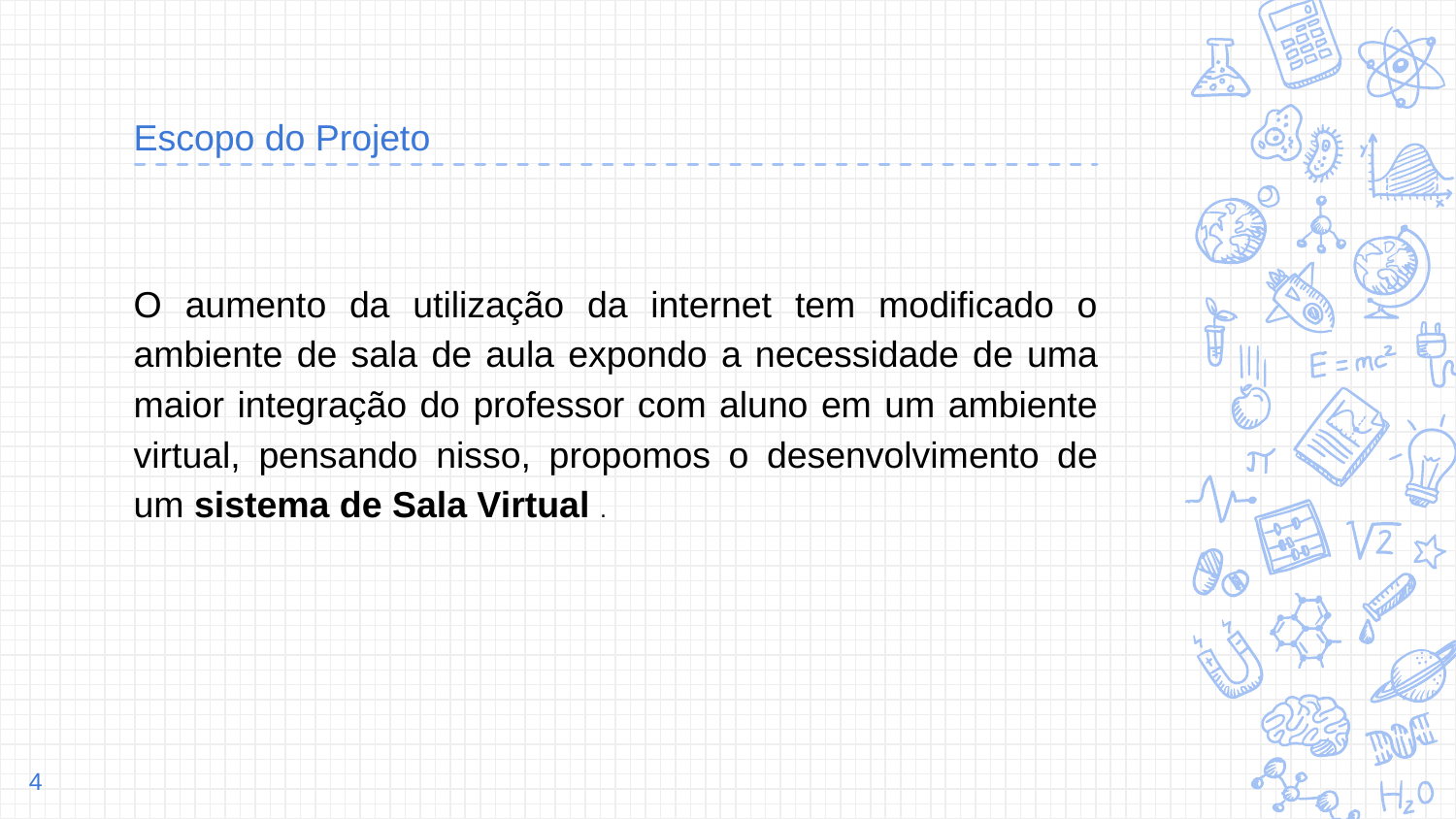

# Escopo do Projeto

O aumento da utilização da internet tem modificado o ambiente de sala de aula expondo a necessidade de uma maior integração do professor com aluno em um ambiente virtual, pensando nisso, propomos o desenvolvimento de um sistema de Sala Virtual .

4